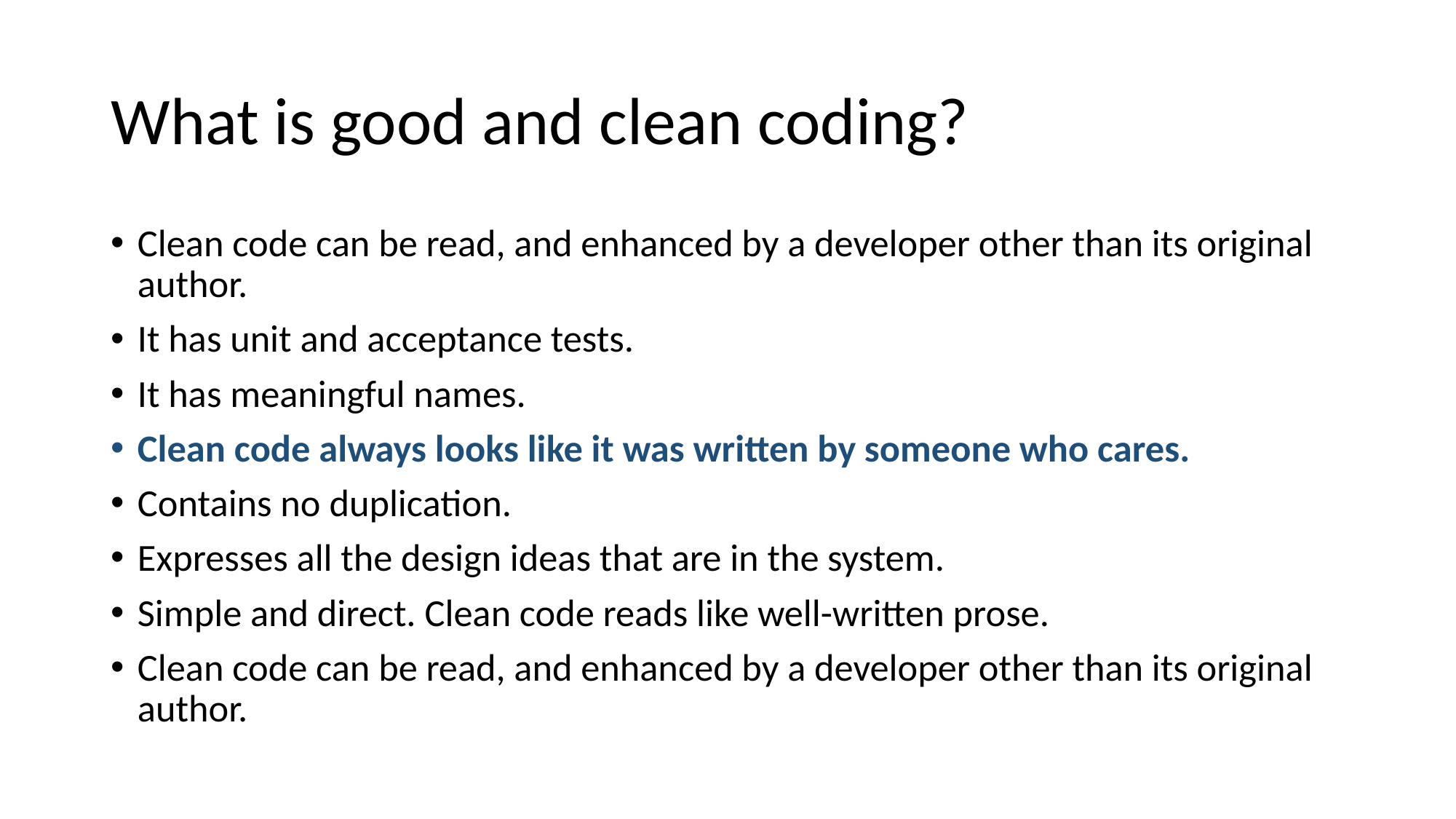

# What is good and clean coding?
Clean code can be read, and enhanced by a developer other than its original author.
It has unit and acceptance tests.
It has meaningful names.
Clean code always looks like it was written by someone who cares.
Contains no duplication.
Expresses all the design ideas that are in the system.
Simple and direct. Clean code reads like well-written prose.
Clean code can be read, and enhanced by a developer other than its original author.